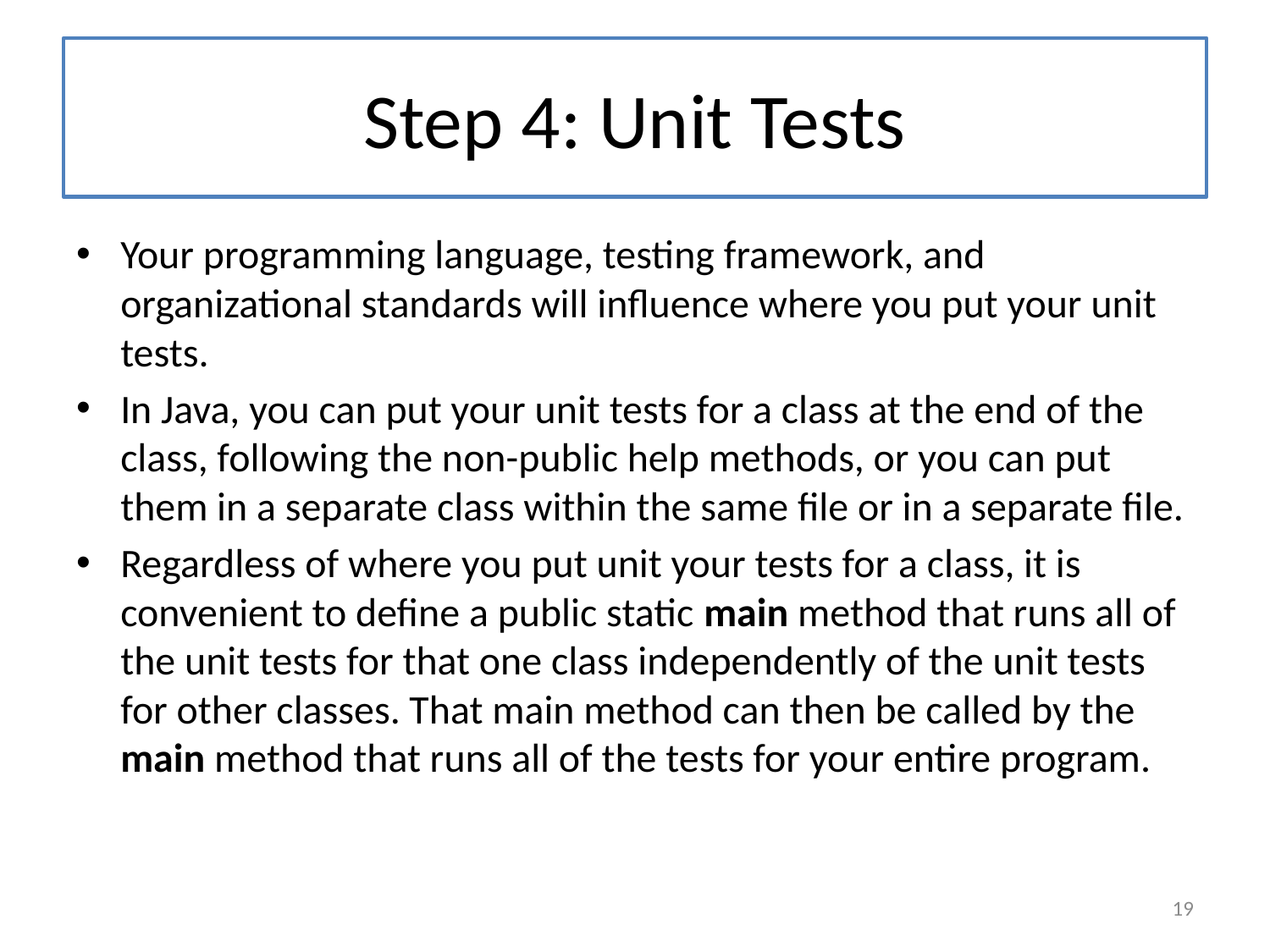

# Step 4: Unit Tests
Your programming language, testing framework, and organizational standards will influence where you put your unit tests.
In Java, you can put your unit tests for a class at the end of the class, following the non-public help methods, or you can put them in a separate class within the same file or in a separate file.
Regardless of where you put unit your tests for a class, it is convenient to define a public static main method that runs all of the unit tests for that one class independently of the unit tests for other classes. That main method can then be called by the main method that runs all of the tests for your entire program.
19